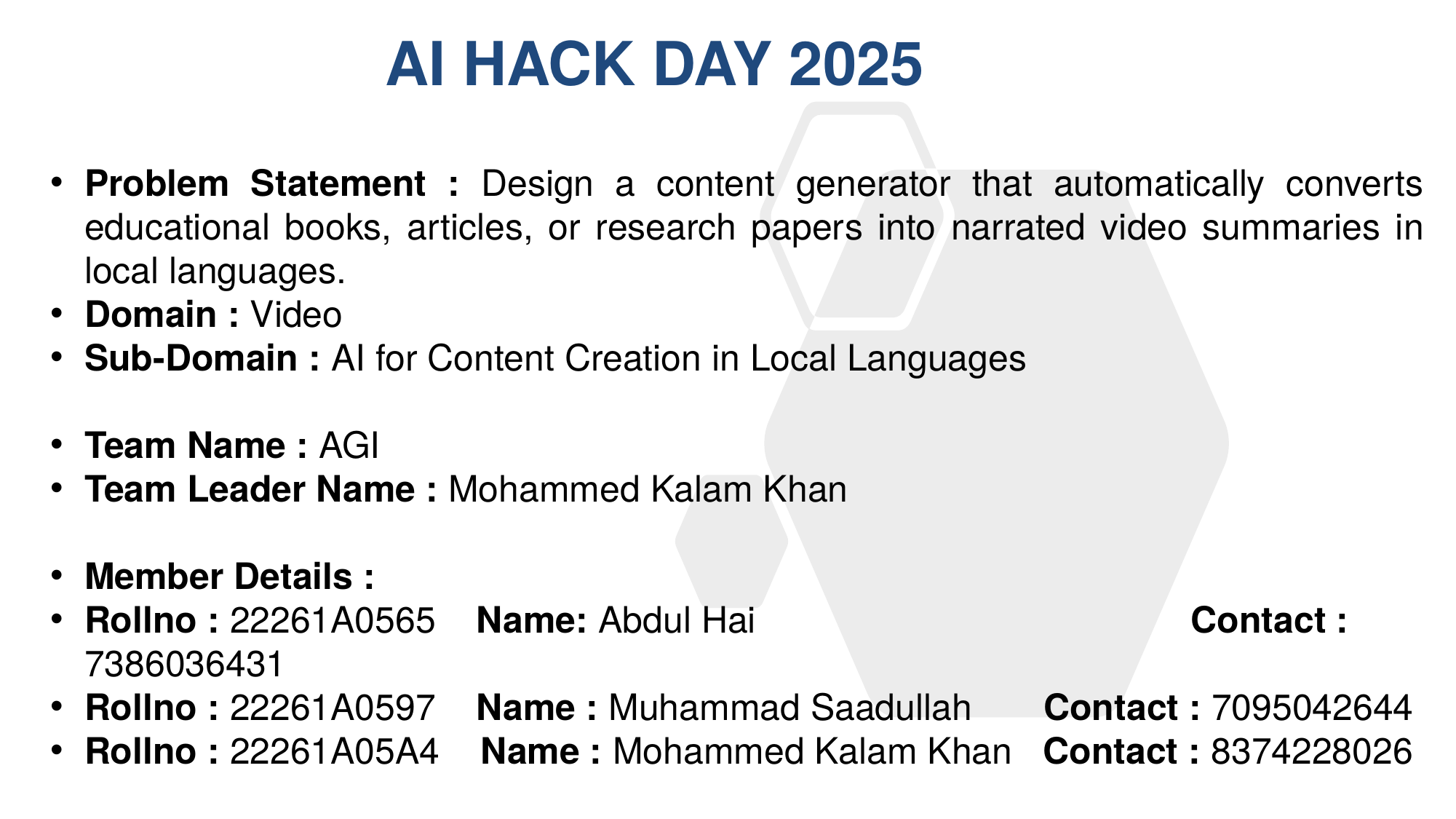

# AI HACK DAY 2025

Problem Statement : Design a content generator that automatically converts educational books, articles, or research papers into narrated video summaries in local languages.
Domain : Video
Sub-Domain : AI for Content Creation in Local Languages

Team Name : AGI
Team Leader Name : Mohammed Kalam Khan

Member Details :
Rollno : 22261A0565    Name: Abdul Hai		                       Contact : 7386036431
Rollno : 22261A0597    Name : Muhammad Saadullah       Contact : 7095042644
Rollno : 22261A05A4    Name : Mohammed Kalam Khan   Contact : 8374228026